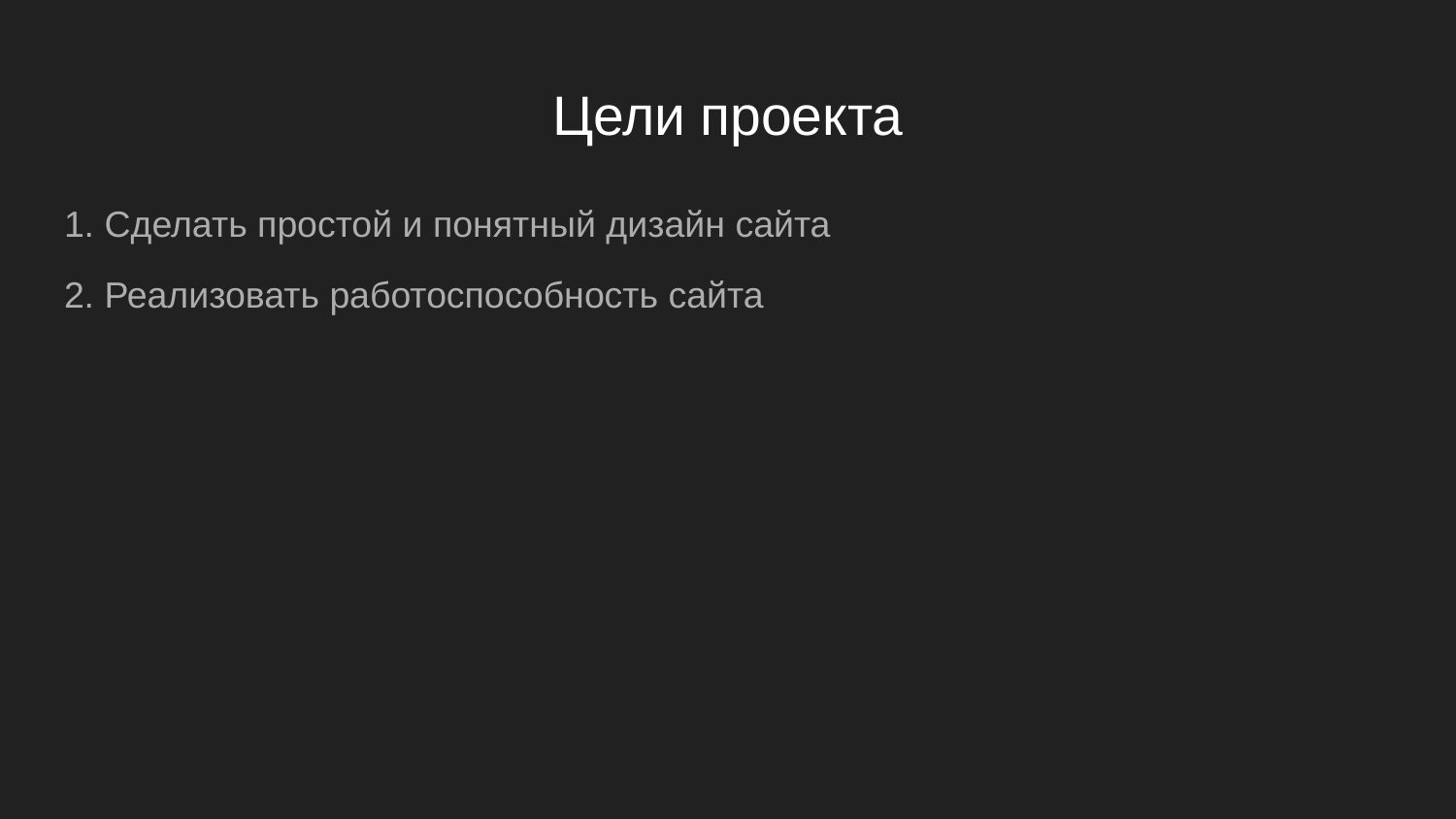

# Цели проекта
1. Сделать простой и понятный дизайн сайта
2. Реализовать работоспособность сайта